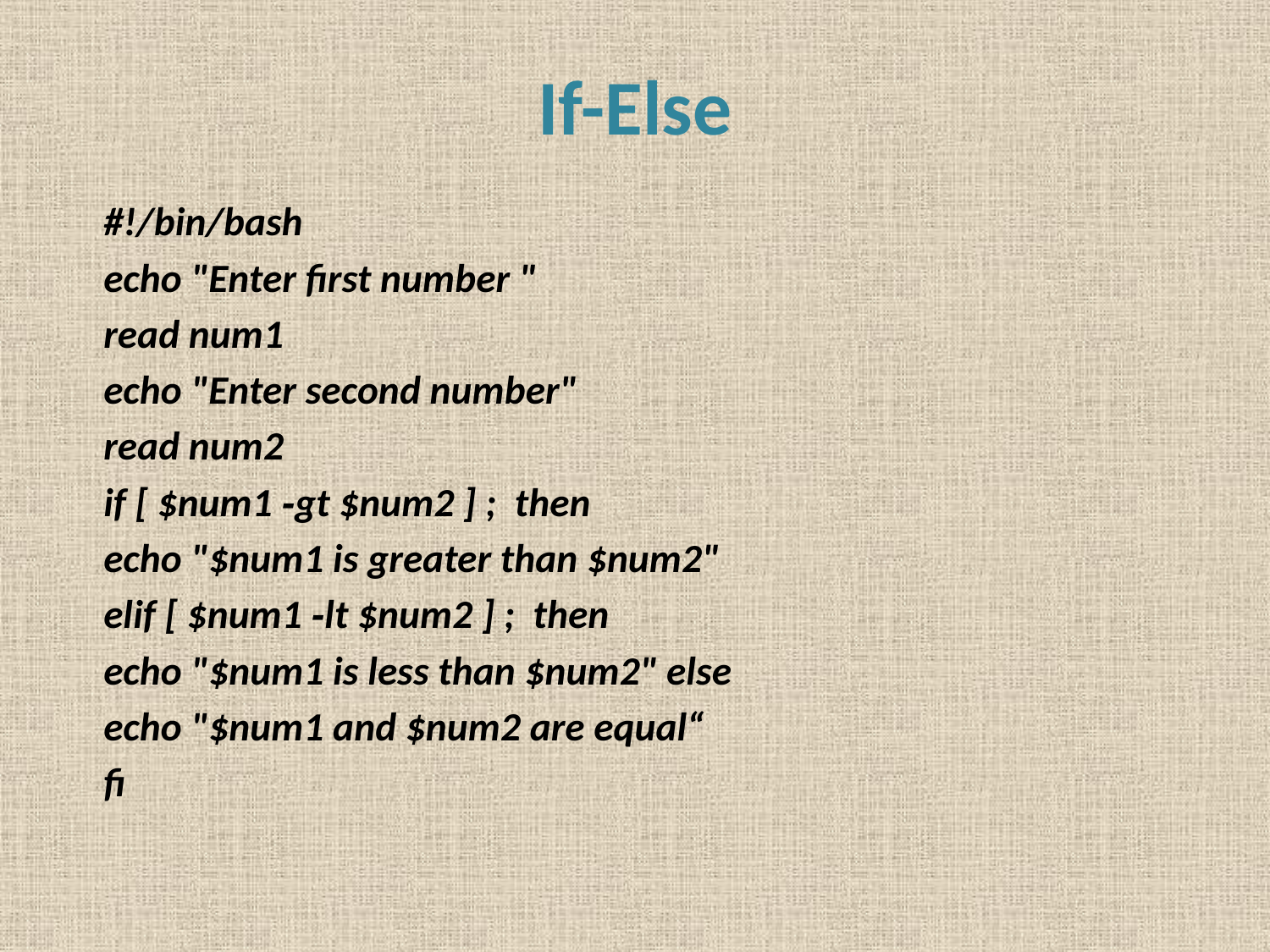

If-Else
   #!/bin/bash
   echo "Enter first number "
   read num1
   echo "Enter second number"
   read num2
   if [ $num1 ‐gt $num2 ] ;  then
   echo "$num1 is greater than $num2"
   elif [ $num1 ‐lt $num2 ] ;  then
   echo "$num1 is less than $num2" else
   echo "$num1 and $num2 are equal“
   fi